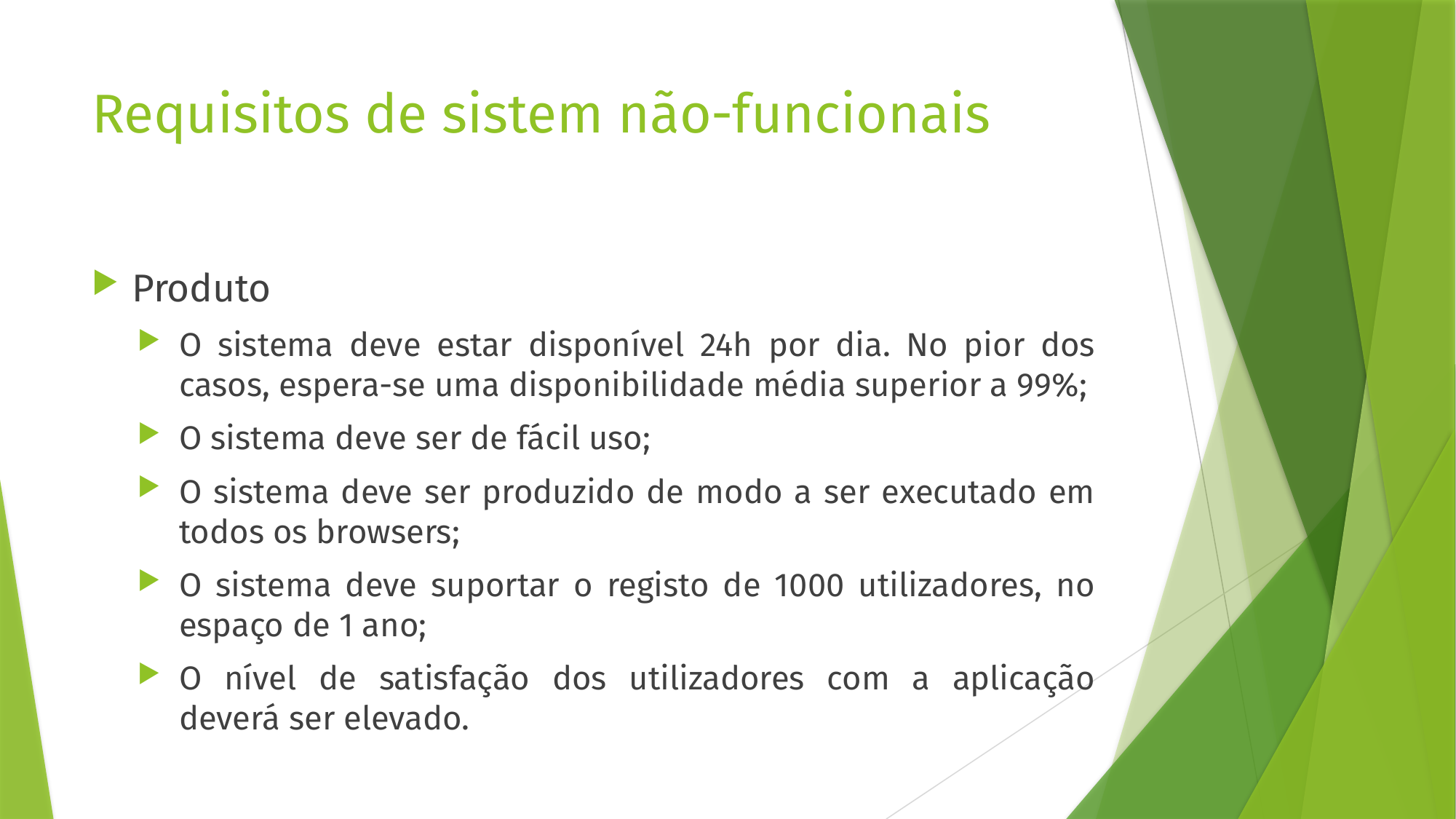

# Requisitos de sistem não-funcionais
Produto
O sistema deve estar disponível 24h por dia. No pior dos casos, espera-se uma disponibilidade média superior a 99%;
O sistema deve ser de fácil uso;
O sistema deve ser produzido de modo a ser executado em todos os browsers;
O sistema deve suportar o registo de 1000 utilizadores, no espaço de 1 ano;
O nível de satisfação dos utilizadores com a aplicação deverá ser elevado.